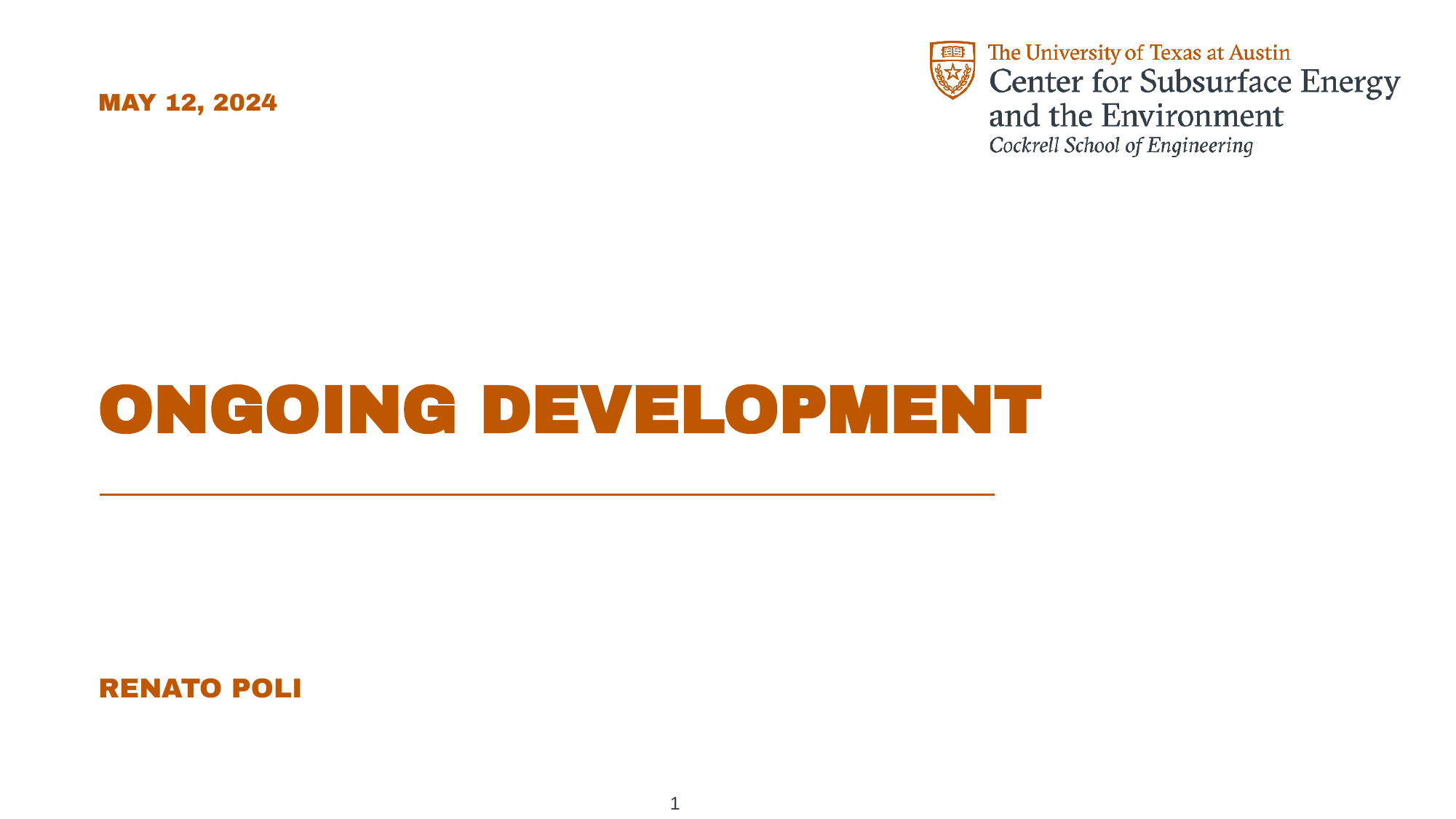

may 12, 2024
# Ongoing development
Renato poli